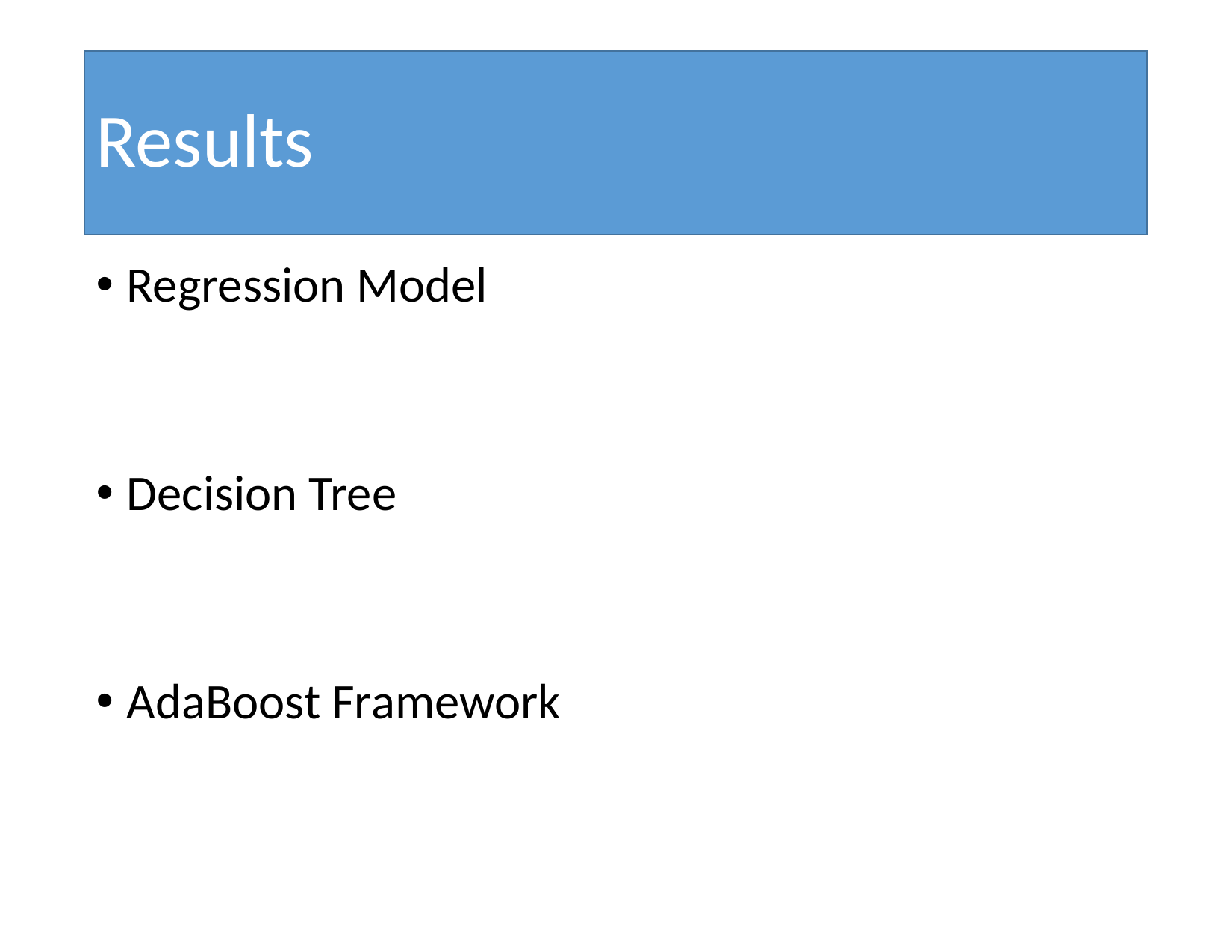

# Results
Regression Model

Decision Tree

AdaBoost Framework